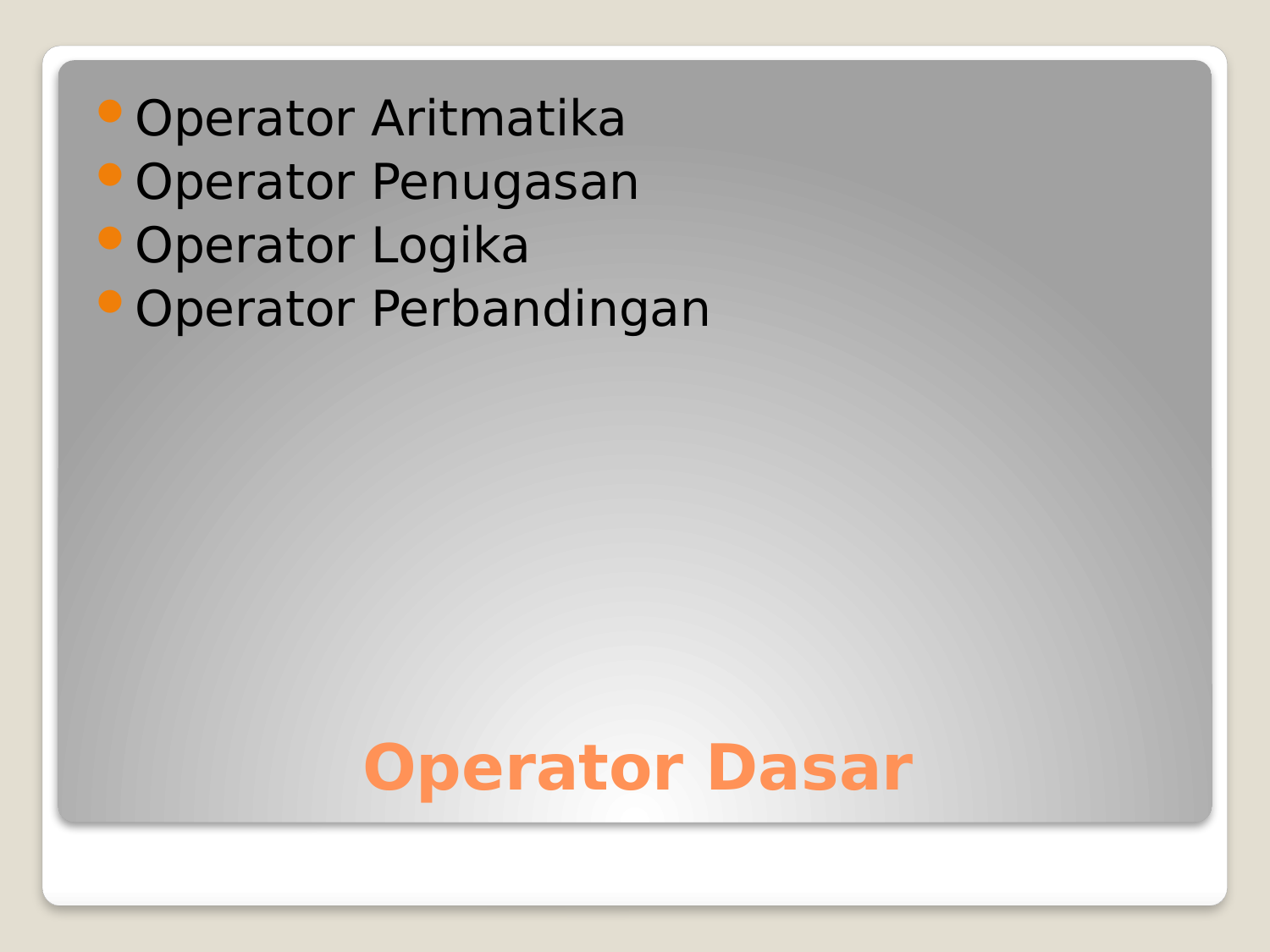

Operator Aritmatika
Operator Penugasan
Operator Logika
Operator Perbandingan
# Operator Dasar